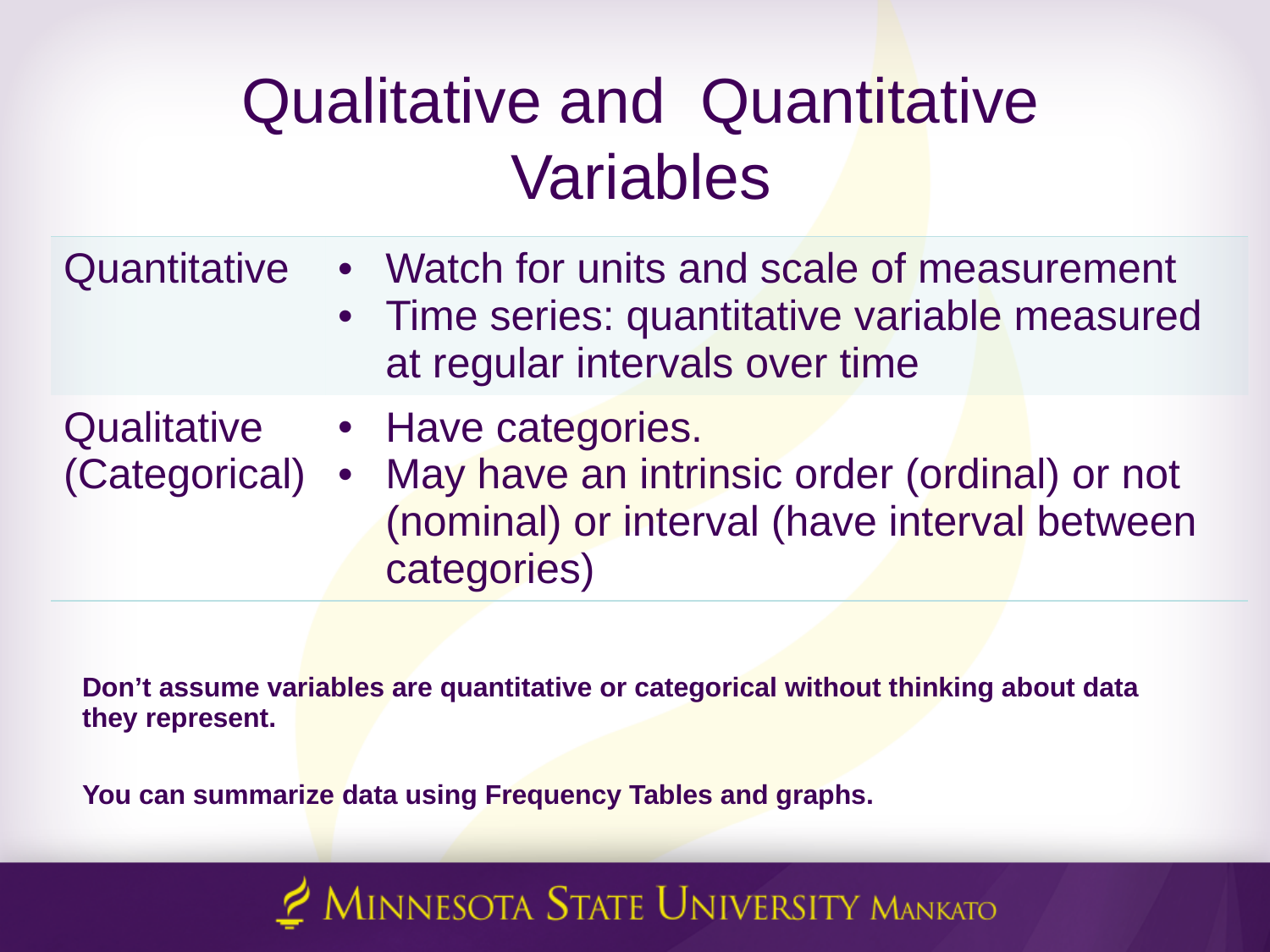

# Qualitative and  Quantitative Variables
| Quantitative | Watch for units and scale of measurement Time series: quantitative variable measured at regular intervals over time |
| --- | --- |
| Qualitative (Categorical) | Have categories. May have an intrinsic order (ordinal) or not (nominal) or interval (have interval between categories) |
Don’t assume variables are quantitative or categorical without thinking about data they represent.

You can summarize data using Frequency Tables and graphs.